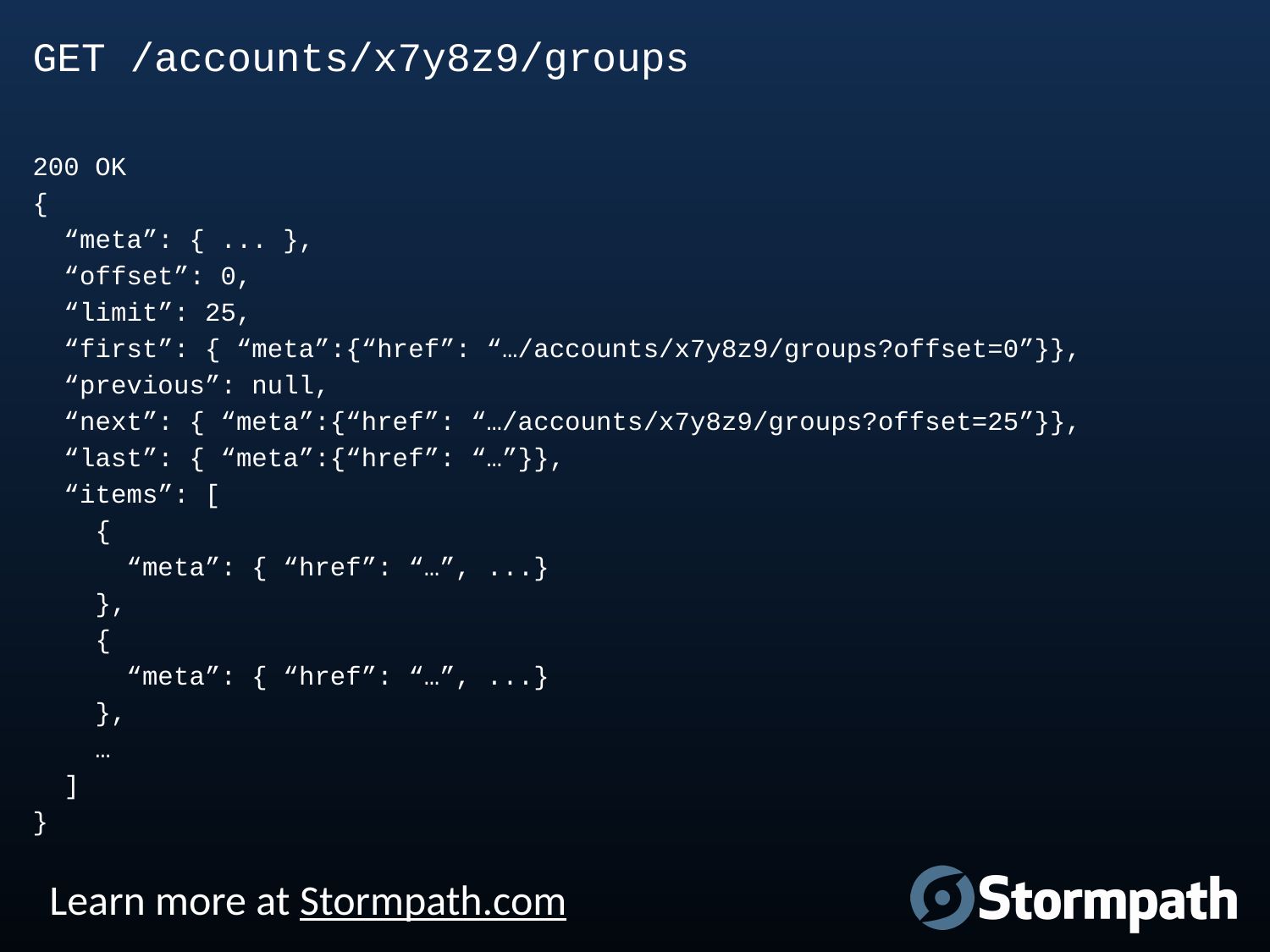

GET /accounts/x7y8z9/groups

200 OK
{
  “meta”: { ... },
  “offset”: 0,
  “limit”: 25,
  “first”: { “meta”:{“href”: “…/accounts/x7y8z9/groups?offset=0”}},
  “previous”: null,
  “next”: { “meta”:{“href”: “…/accounts/x7y8z9/groups?offset=25”}},
  “last”: { “meta”:{“href”: “…”}},
  “items”: [
    {
      “meta”: { “href”: “…”, ...}
    },
    {
      “meta”: { “href”: “…”, ...}
    },
    …
  ]
}
Learn more at Stormpath.com